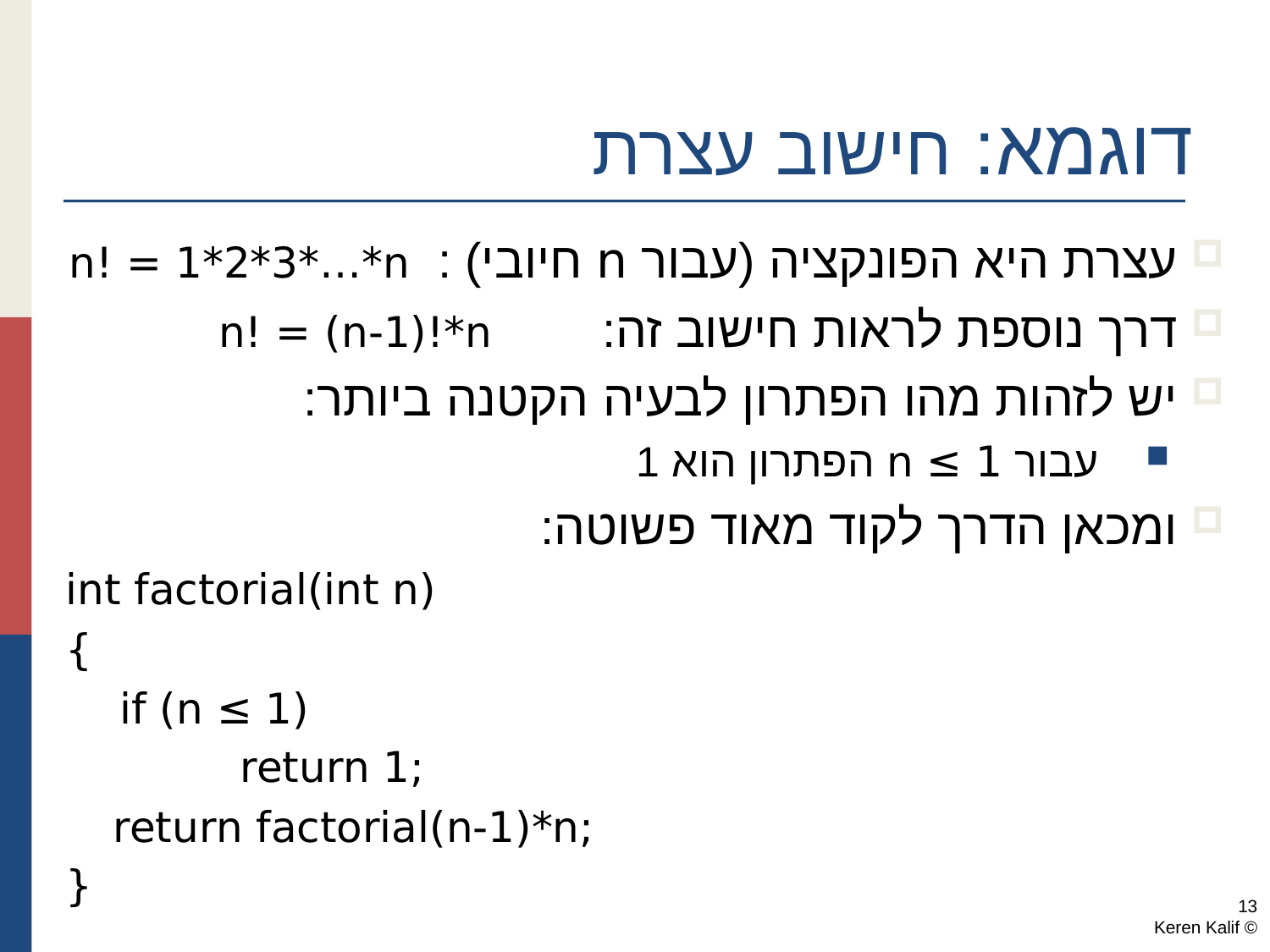

# דוגמא: חישוב עצרת
עצרת היא הפונקציה (עבור n חיובי) :  n! = 1*2*3*…*n
דרך נוספת לראות חישוב זה:        n! = (n-1)!*n
יש לזהות מהו הפתרון לבעיה הקטנה ביותר:
עבור n ≤ 1 הפתרון הוא 1
ומכאן הדרך לקוד מאוד פשוטה:
int factorial(int n)
{
    if (n ≤ 1)
		return 1;
	return factorial(n-1)*n;
}

13
© Keren Kalif